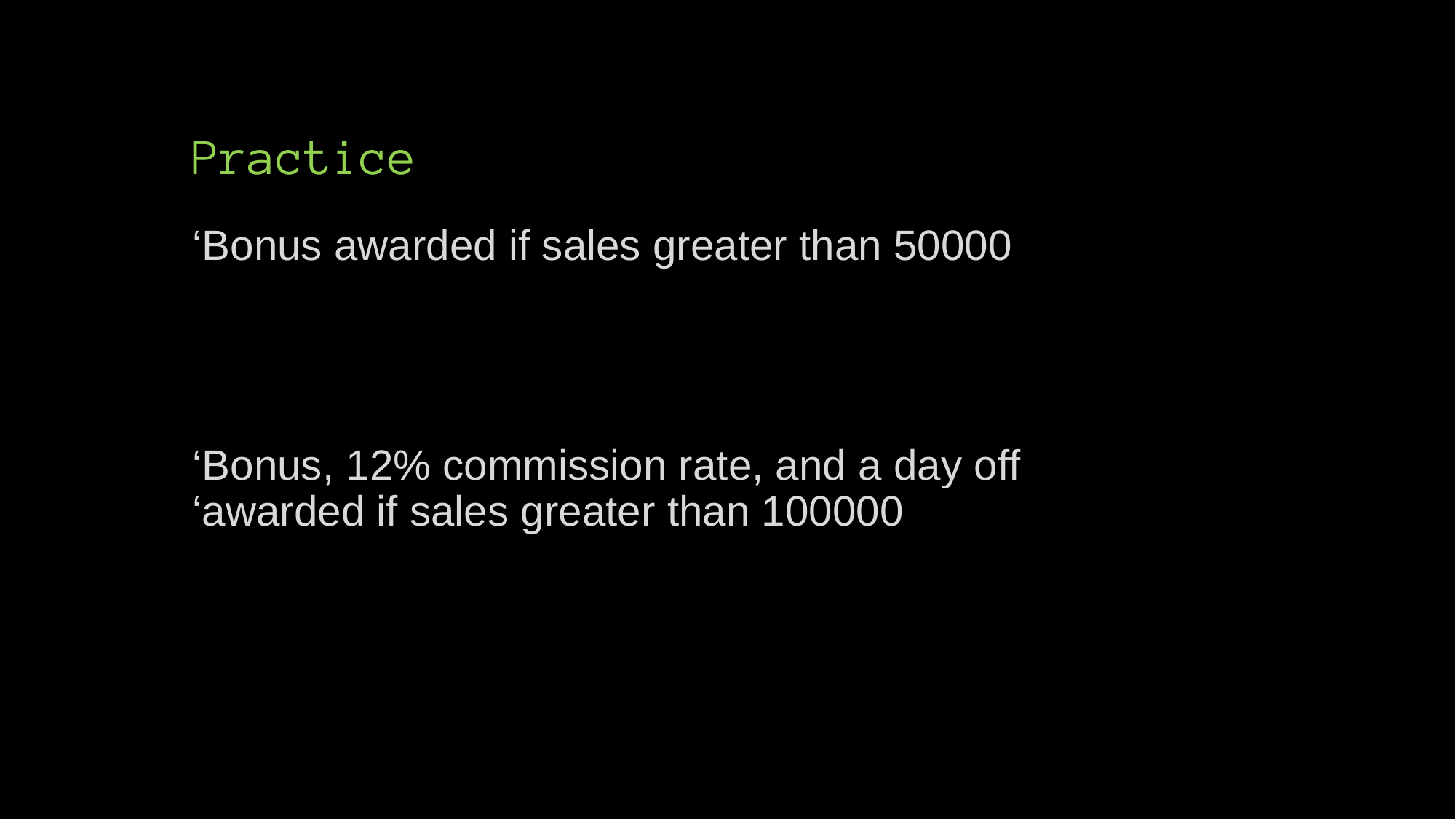

# Practice
‘Bonus awarded if sales greater than 50000

‘Bonus, 12% commission rate, and a day off
‘awarded if sales greater than 100000